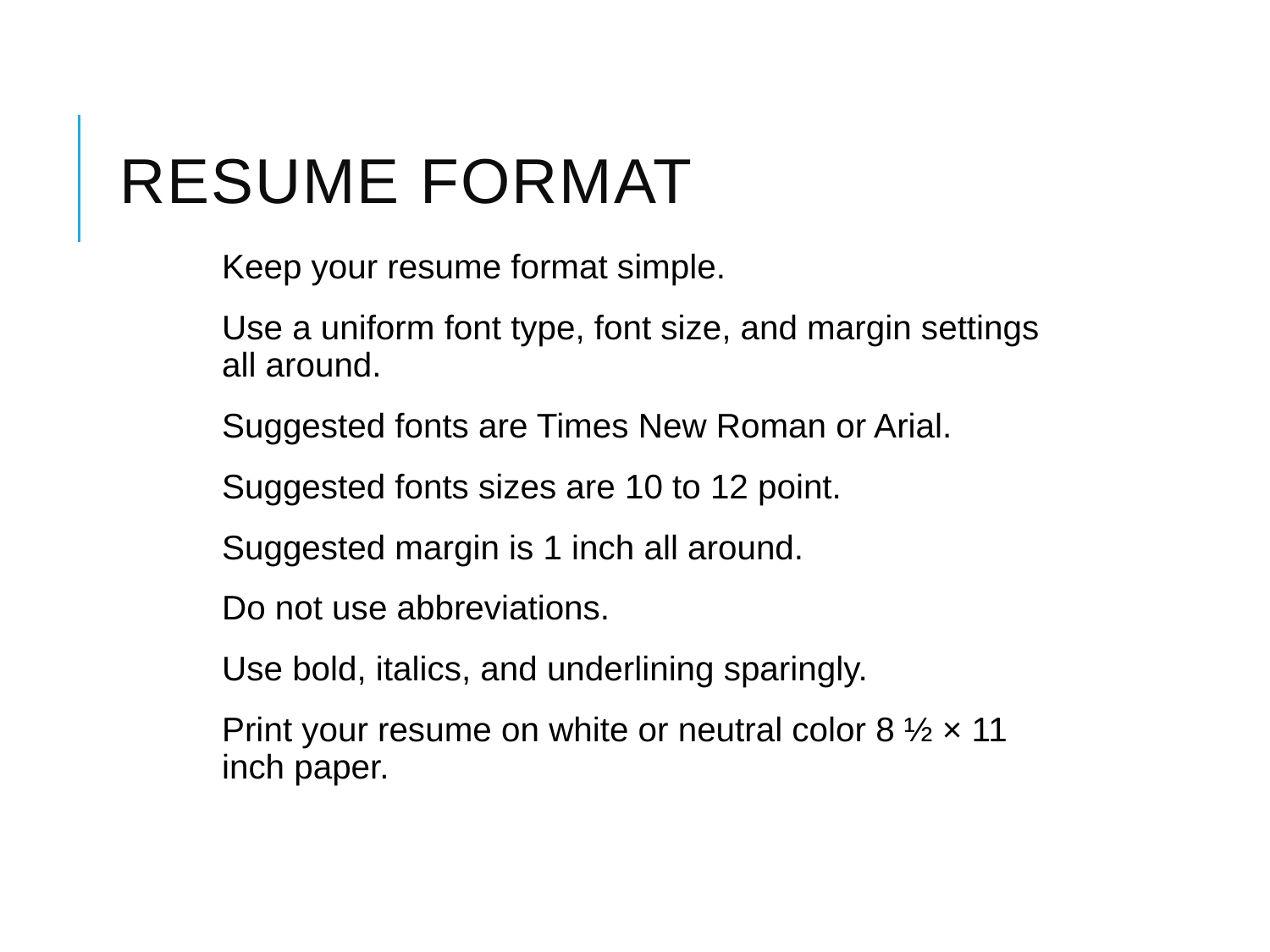

# Resume Format
Keep your resume format simple.
Use a uniform font type, font size, and margin settings all around.
Suggested fonts are Times New Roman or Arial.
Suggested fonts sizes are 10 to 12 point.
Suggested margin is 1 inch all around.
Do not use abbreviations.
Use bold, italics, and underlining sparingly.
Print your resume on white or neutral color 8 ½ × 11 inch paper.